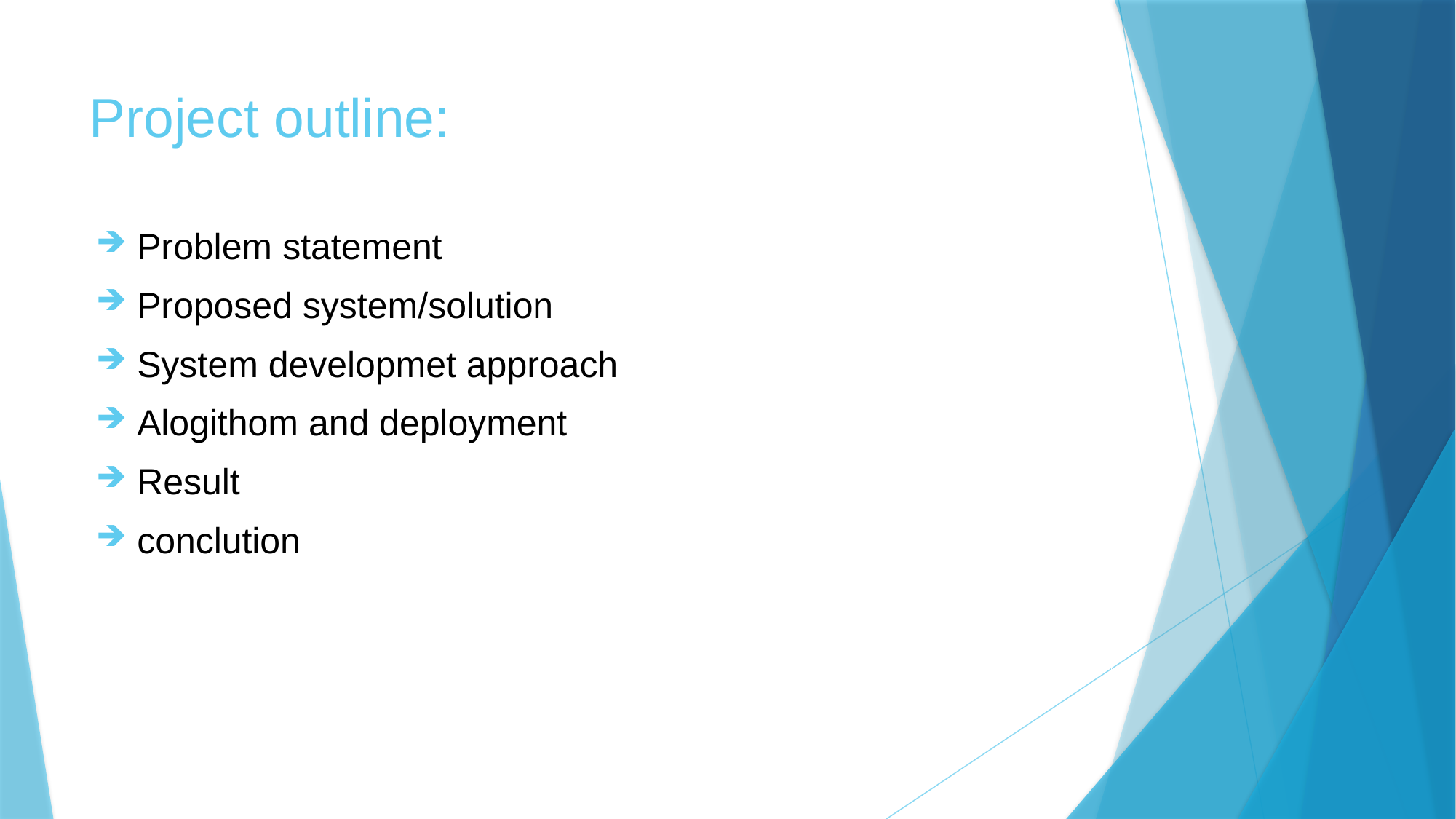

# Project outline:
Problem statement
Proposed system/solution
System developmet approach
Alogithom and deployment
Result
conclution